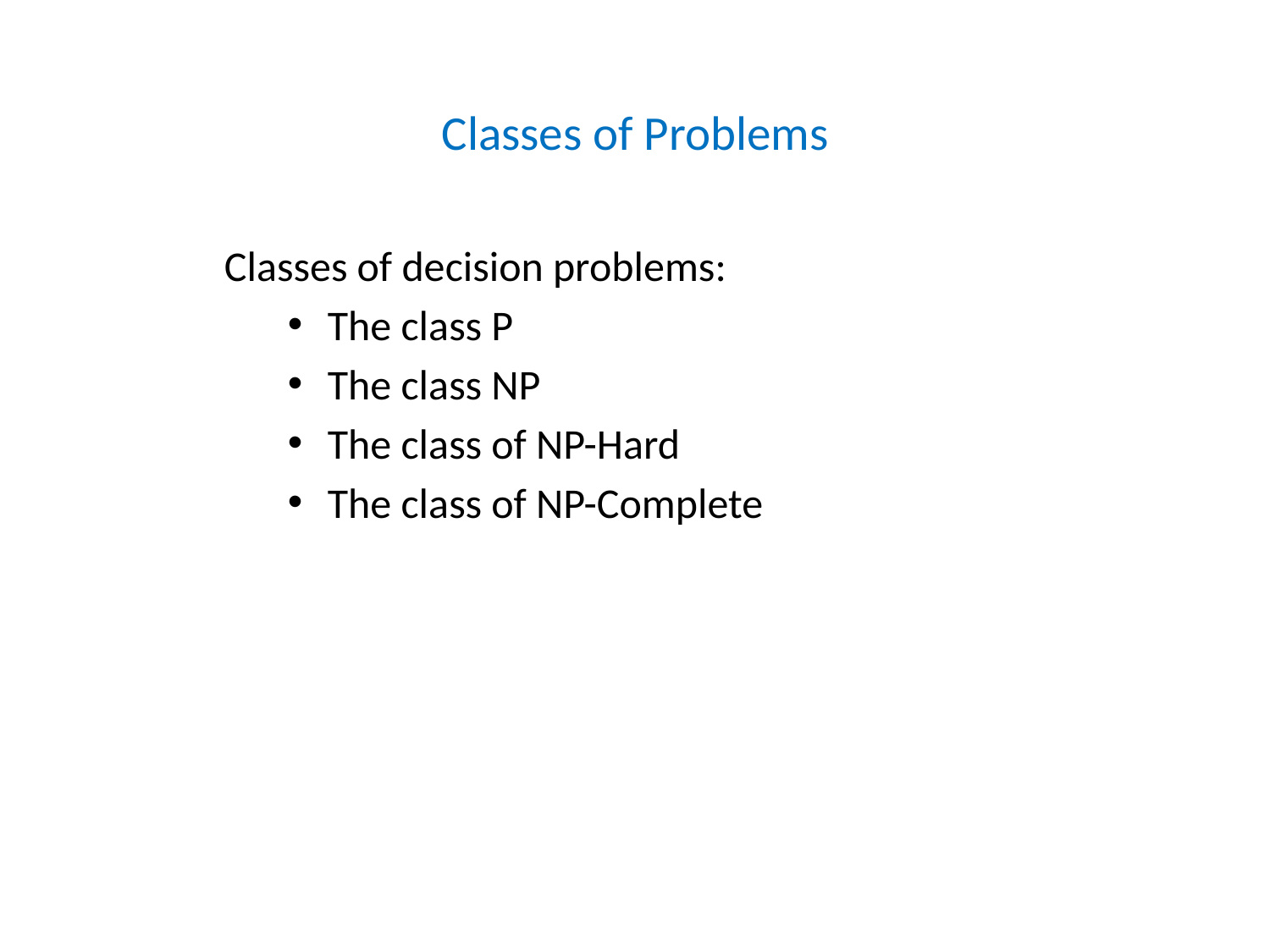

# Classes of Problems
Classes of decision problems:
The class P
The class NP
The class of NP-Hard
The class of NP-Complete